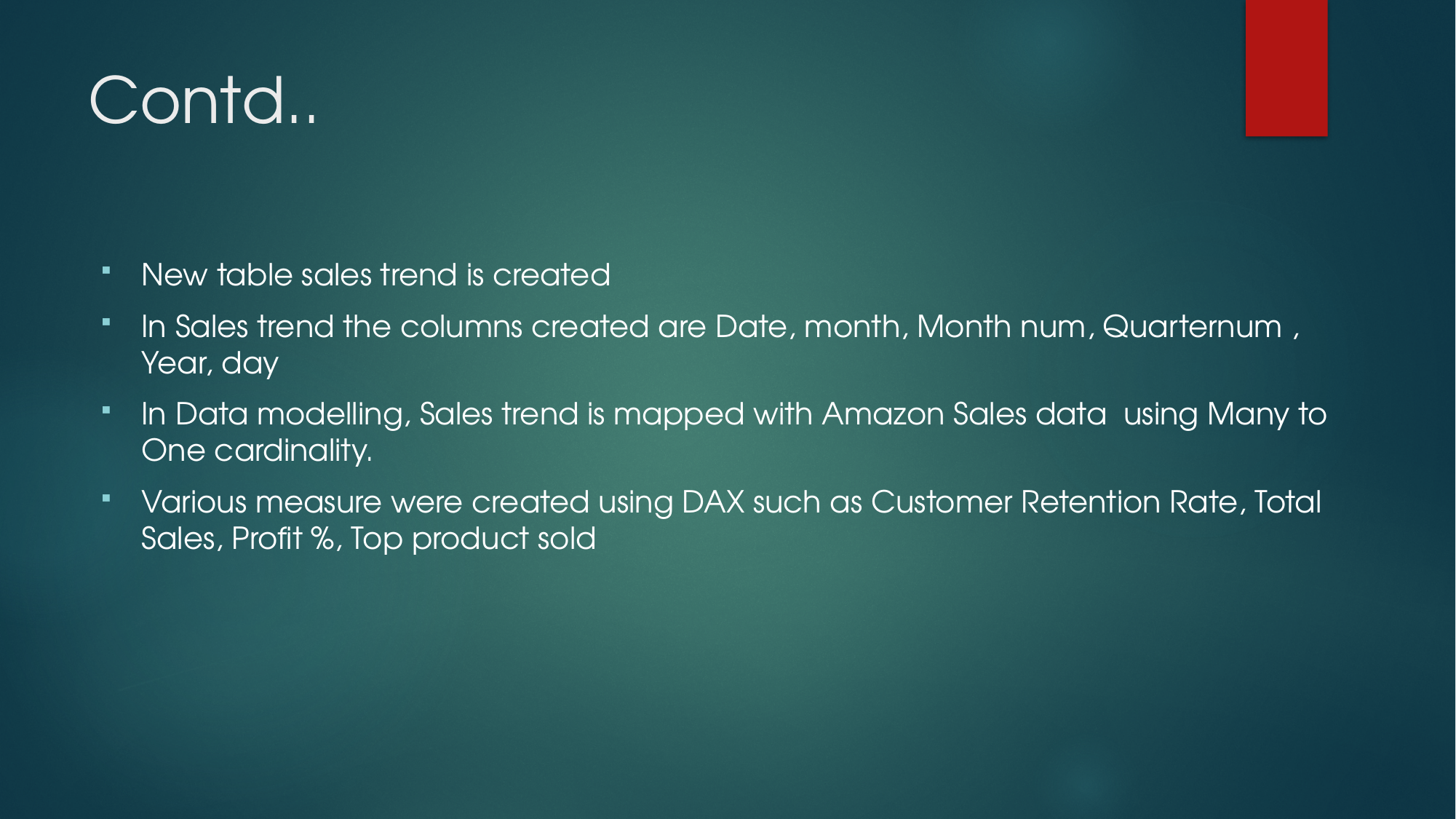

# Contd..
New table sales trend is created
In Sales trend the columns created are Date, month, Month num, Quarternum , Year, day
In Data modelling, Sales trend is mapped with Amazon Sales data  using Many to One cardinality.
Various measure were created using DAX such as Customer Retention Rate, Total Sales, Profit %, Top product sold